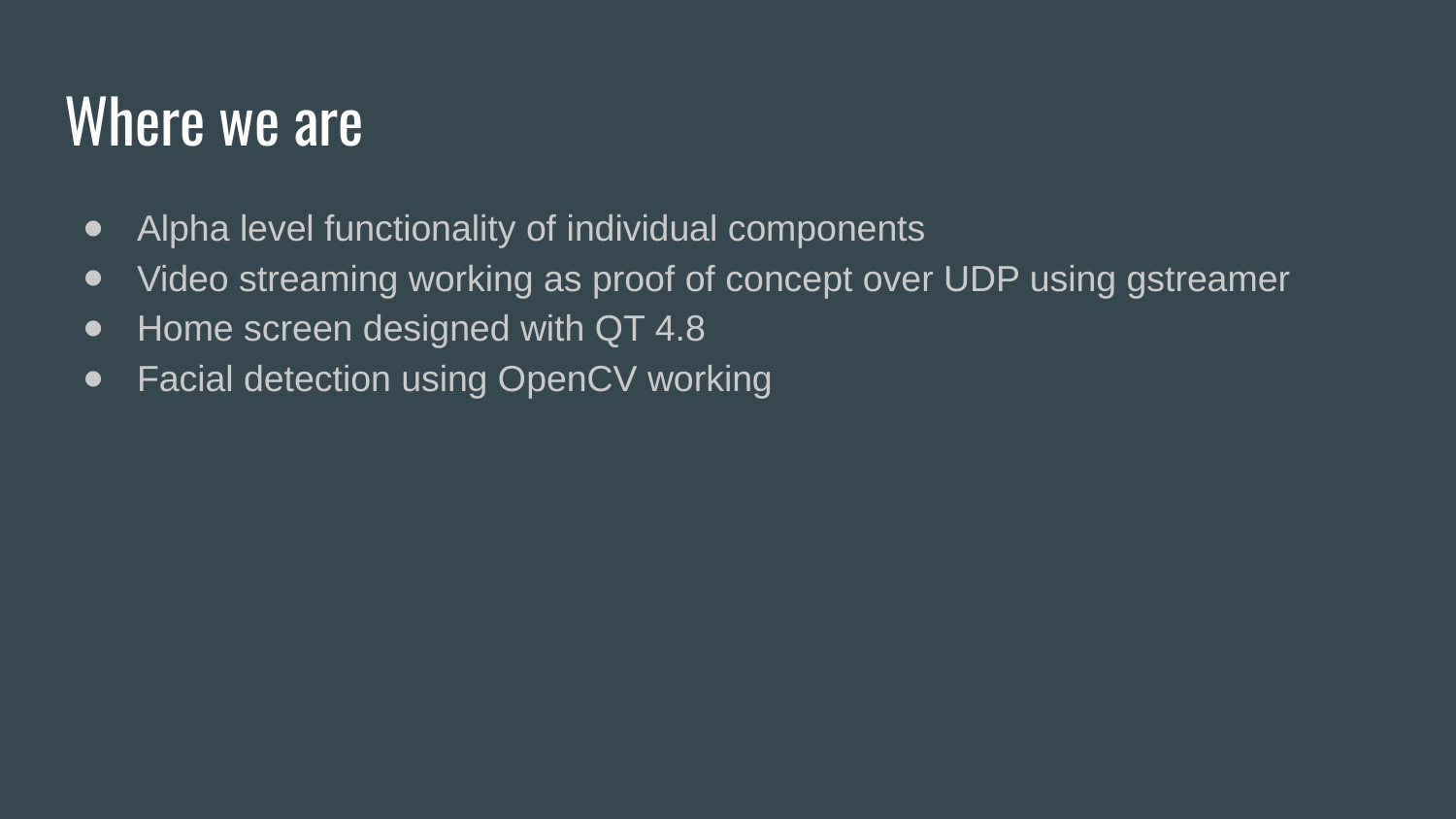

# Where we are
Alpha level functionality of individual components
Video streaming working as proof of concept over UDP using gstreamer
Home screen designed with QT 4.8
Facial detection using OpenCV working